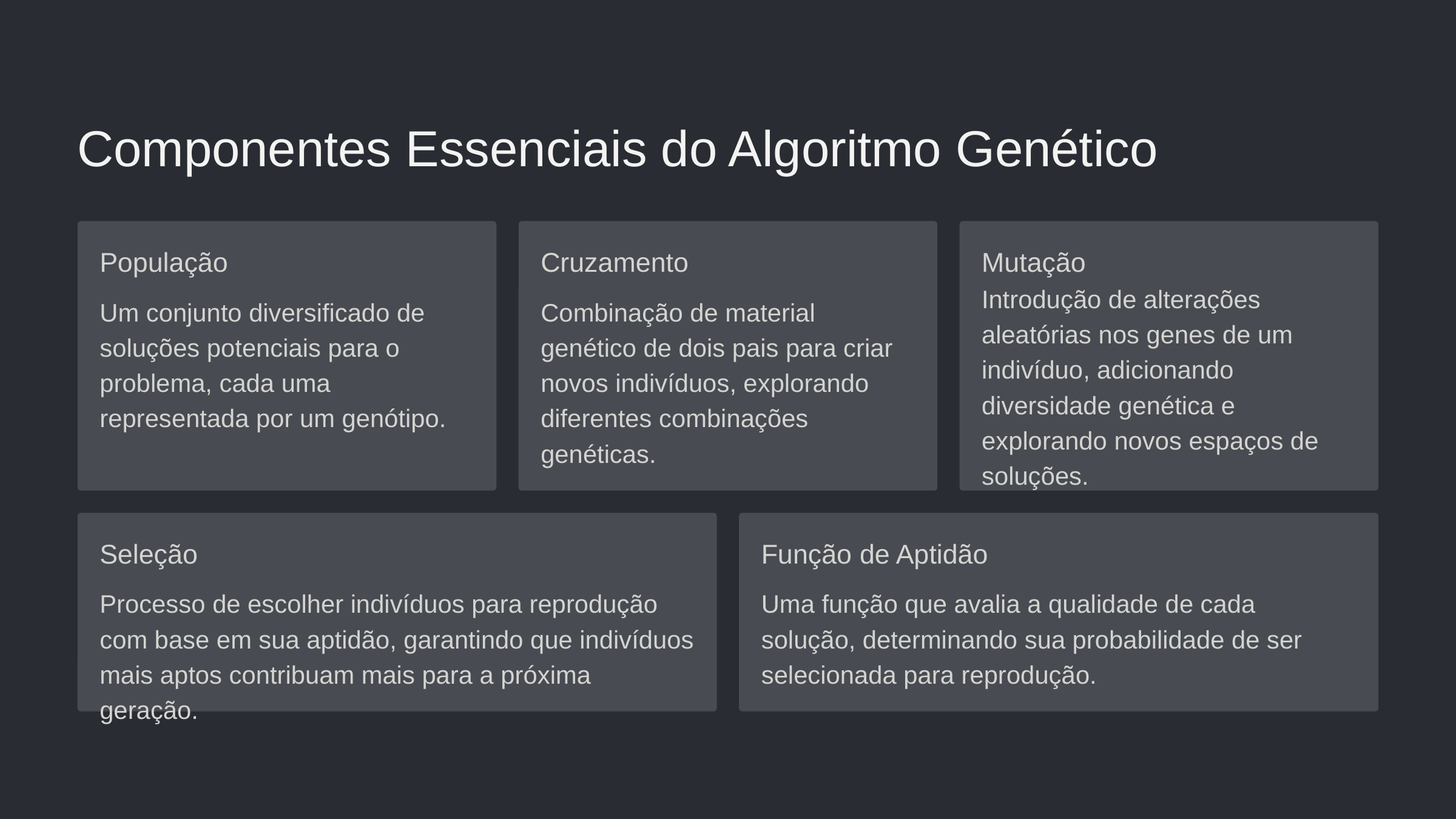

Componentes Essenciais do Algoritmo Genético

População
Cruzamento
Mutação
Introdução de alterações aleatórias nos genes de um indivíduo, adicionando diversidade genética e explorando novos espaços de soluções.
Um conjunto diversificado de soluções potenciais para o problema, cada uma representada por um genótipo.
Combinação de material genético de dois pais para criar novos indivíduos, explorando diferentes combinações genéticas.

Seleção
Função de Aptidão
Processo de escolher indivíduos para reprodução com base em sua aptidão, garantindo que indivíduos mais aptos contribuam mais para a próxima geração.
Uma função que avalia a qualidade de cada solução, determinando sua probabilidade de ser selecionada para reprodução.